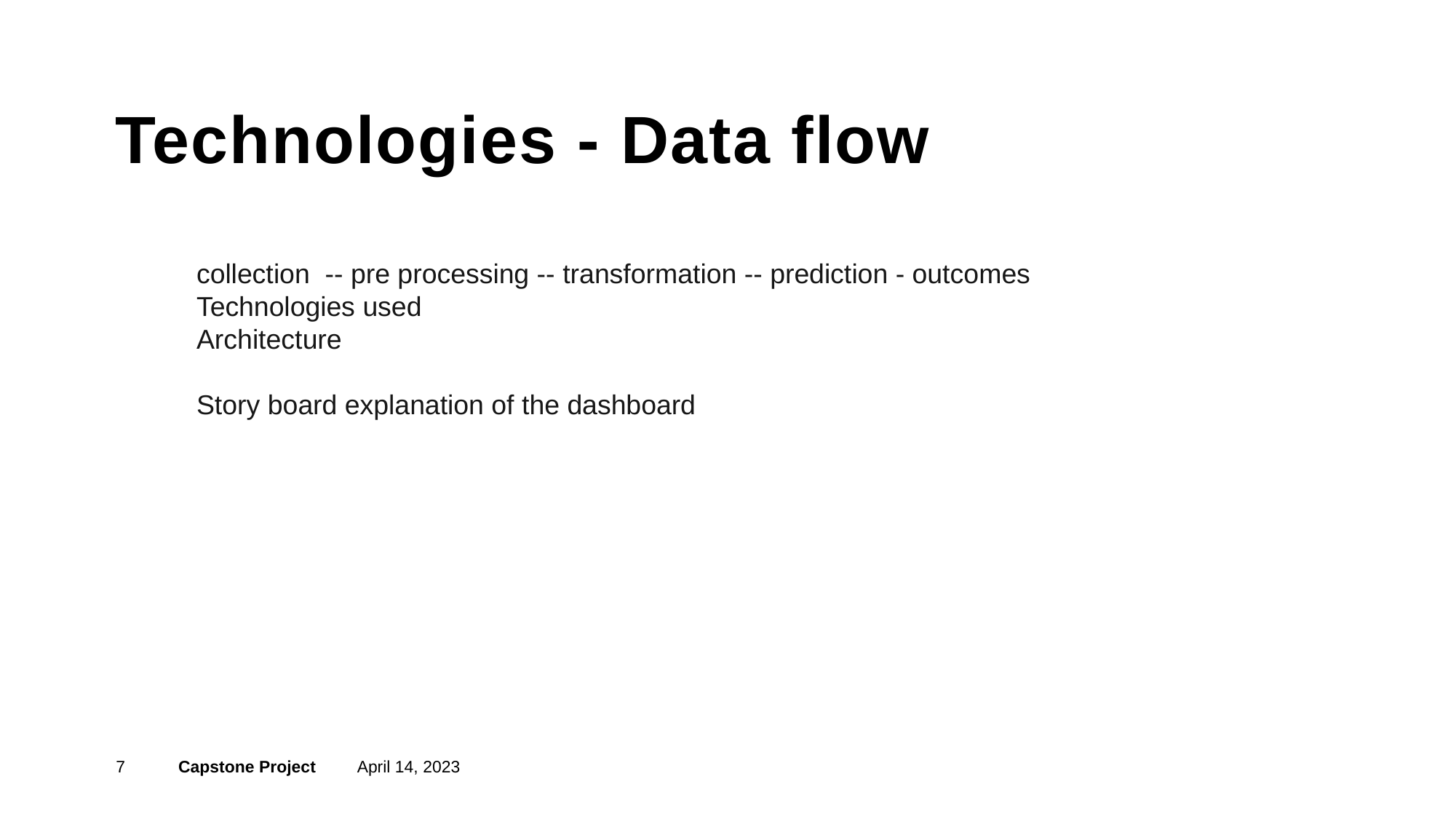

# Technologies - Data flow
collection  -- pre processing -- transformation -- prediction - outcomes
Technologies used
Architecture

Story board explanation of the dashboard
7
Capstone Project
April 14, 2023